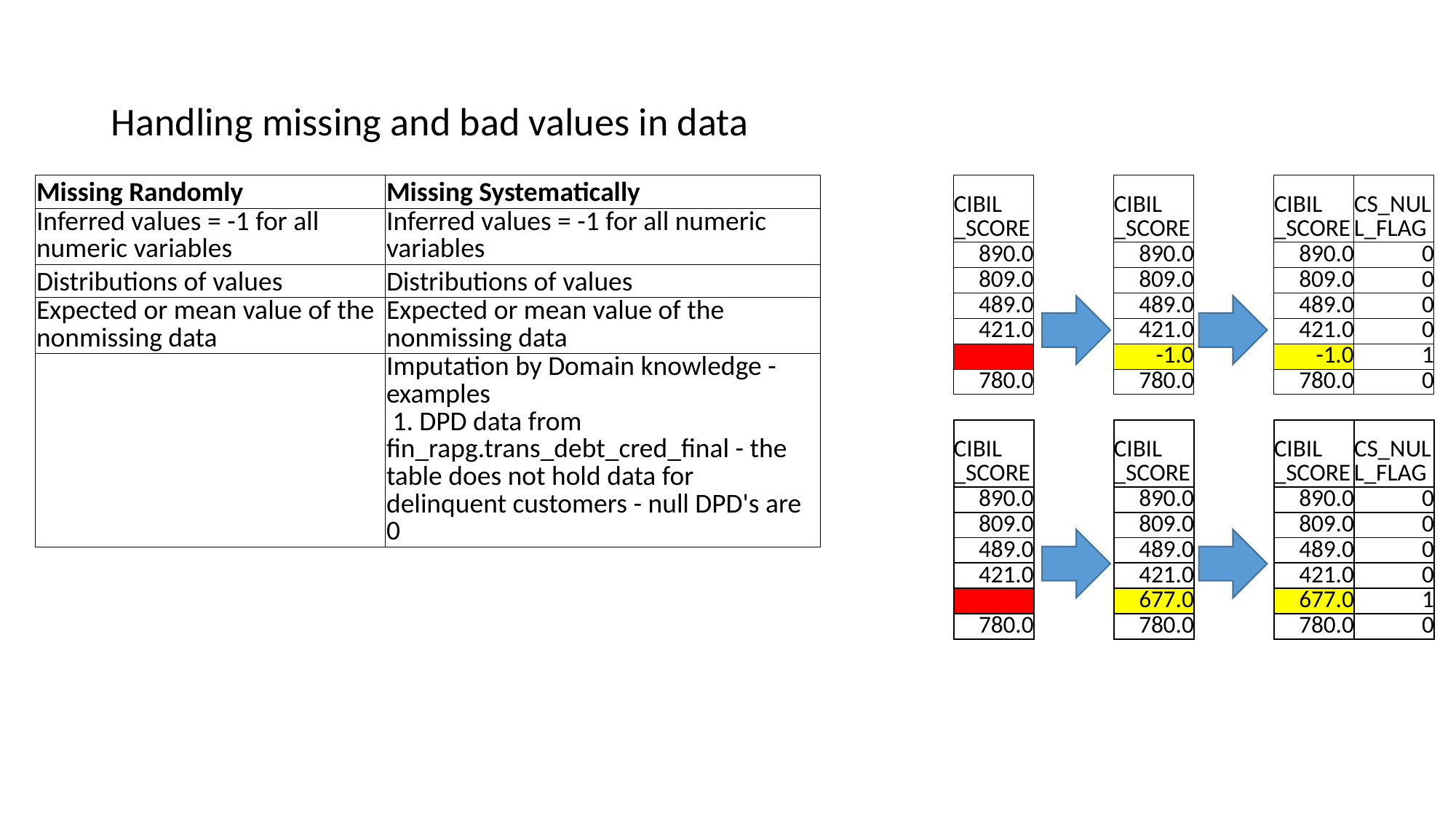

# Handling missing and bad values in data
| Missing Randomly | Missing Systematically |
| --- | --- |
| Inferred values = -1 for all numeric variables | Inferred values = -1 for all numeric variables |
| Distributions of values | Distributions of values |
| Expected or mean value of the nonmissing data | Expected or mean value of the nonmissing data |
|  | Imputation by Domain knowledge - examples 1. DPD data from fin\_rapg.trans\_debt\_cred\_final - the table does not hold data for delinquent customers - null DPD's are 0 |
| CIBIL \_SCORE |  | CIBIL \_SCORE |  | CIBIL \_SCORE | CS\_NULL\_FLAG |
| --- | --- | --- | --- | --- | --- |
| 890.0 |  | 890.0 |  | 890.0 | 0 |
| 809.0 |  | 809.0 |  | 809.0 | 0 |
| 489.0 |  | 489.0 |  | 489.0 | 0 |
| 421.0 |  | 421.0 |  | 421.0 | 0 |
|  |  | -1.0 |  | -1.0 | 1 |
| 780.0 |  | 780.0 |  | 780.0 | 0 |
|  |  |  |  |  |  |
| CIBIL \_SCORE |  | CIBIL \_SCORE |  | CIBIL \_SCORE | CS\_NULL\_FLAG |
| 890.0 |  | 890.0 |  | 890.0 | 0 |
| 809.0 |  | 809.0 |  | 809.0 | 0 |
| 489.0 |  | 489.0 |  | 489.0 | 0 |
| 421.0 |  | 421.0 |  | 421.0 | 0 |
|  |  | 677.0 |  | 677.0 | 1 |
| 780.0 |  | 780.0 |  | 780.0 | 0 |